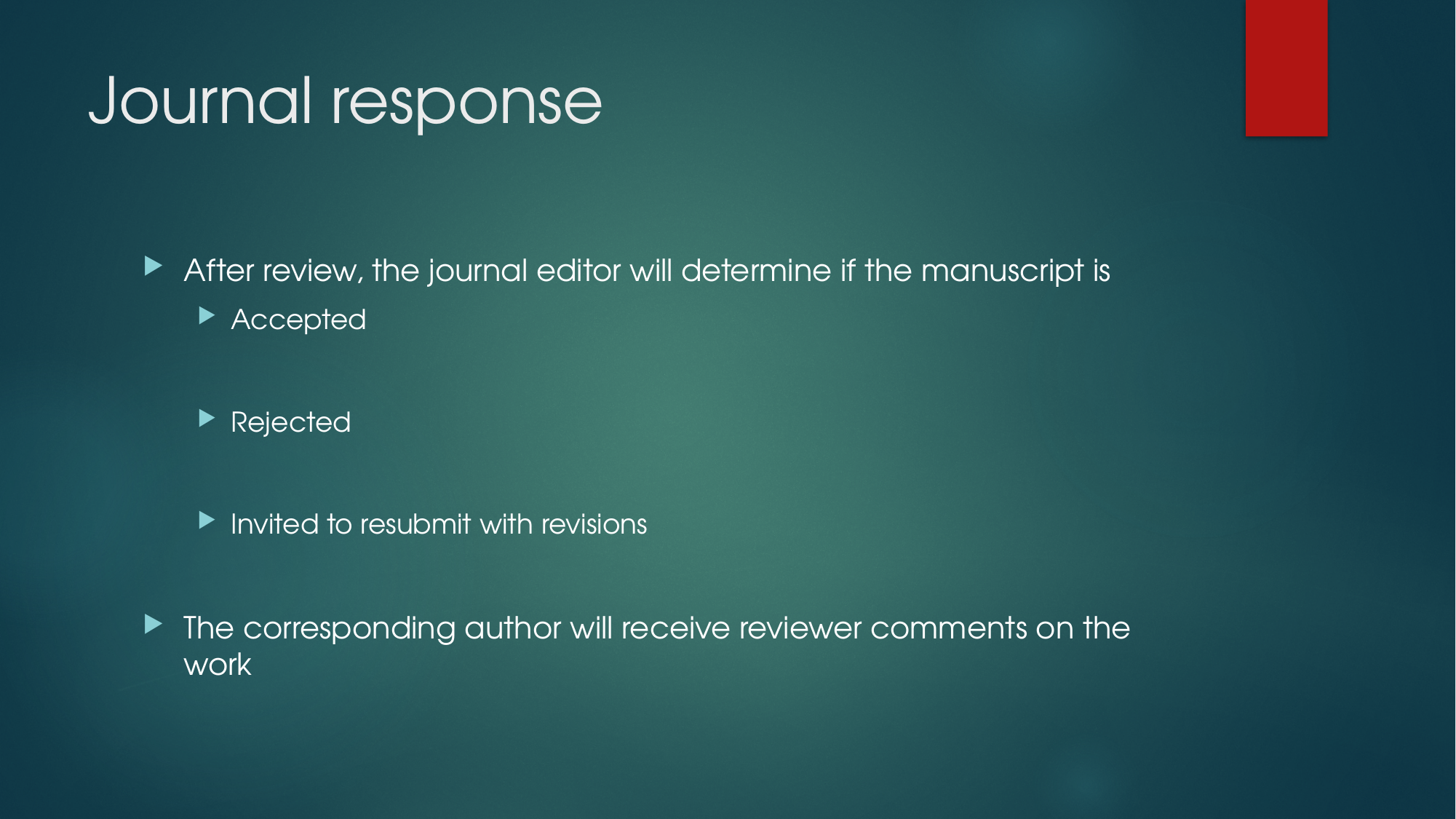

# Journal response
After review, the journal editor will determine if the manuscript is
Accepted

Rejected

Invited to resubmit with revisions

The corresponding author will receive reviewer comments on the work